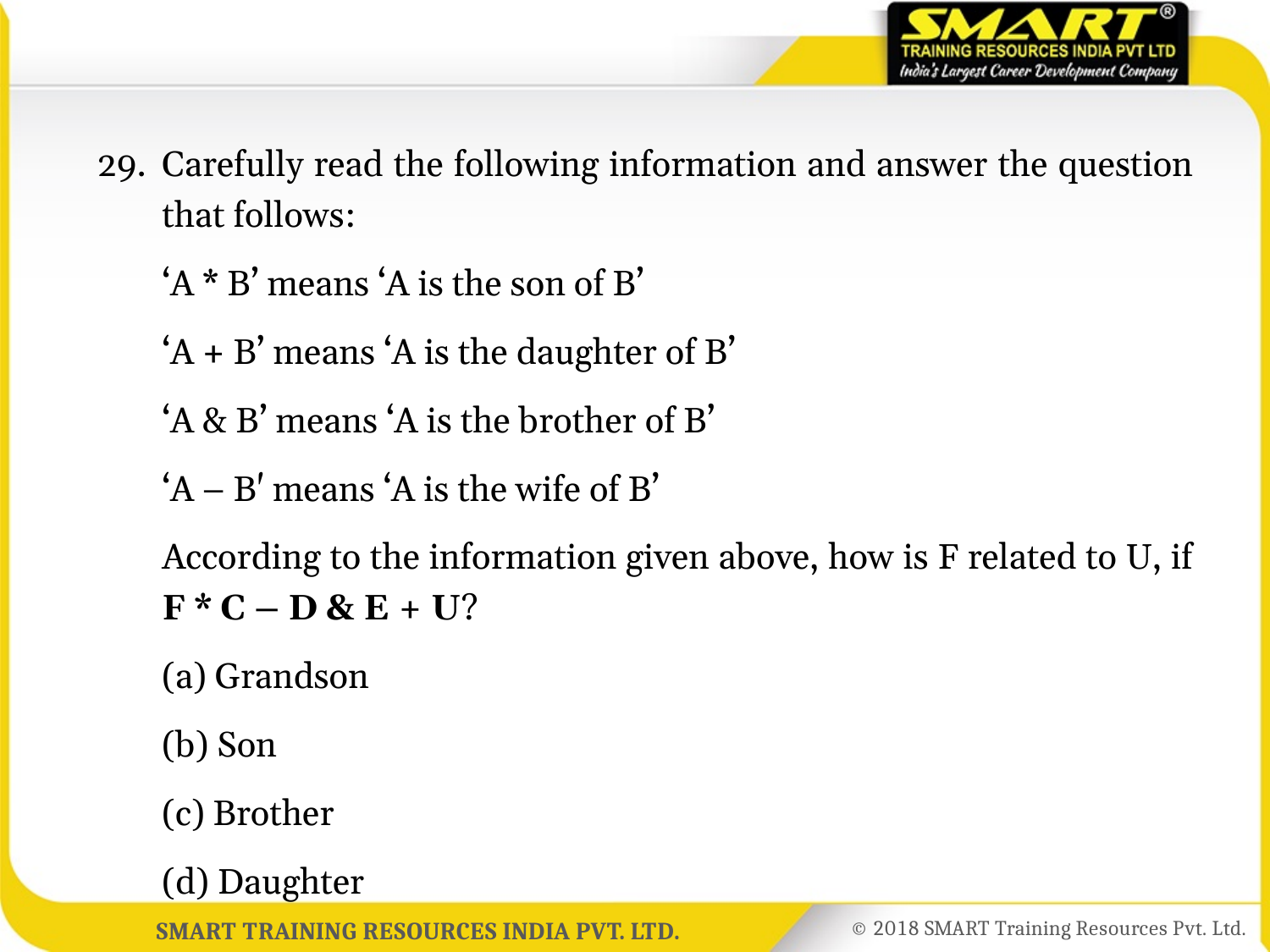

29.	Carefully read the following information and answer the question that follows:
	‘A * B’ means ‘A is the son of B’
	‘A + B’ means ‘A is the daughter of B’
	‘A & B’ means ‘A is the brother of B’
	‘A – B' means ‘A is the wife of B’
	According to the information given above, how is F related to U, if F * C – D & E + U?
	(a) Grandson
	(b) Son
	(c) Brother
	(d) Daughter